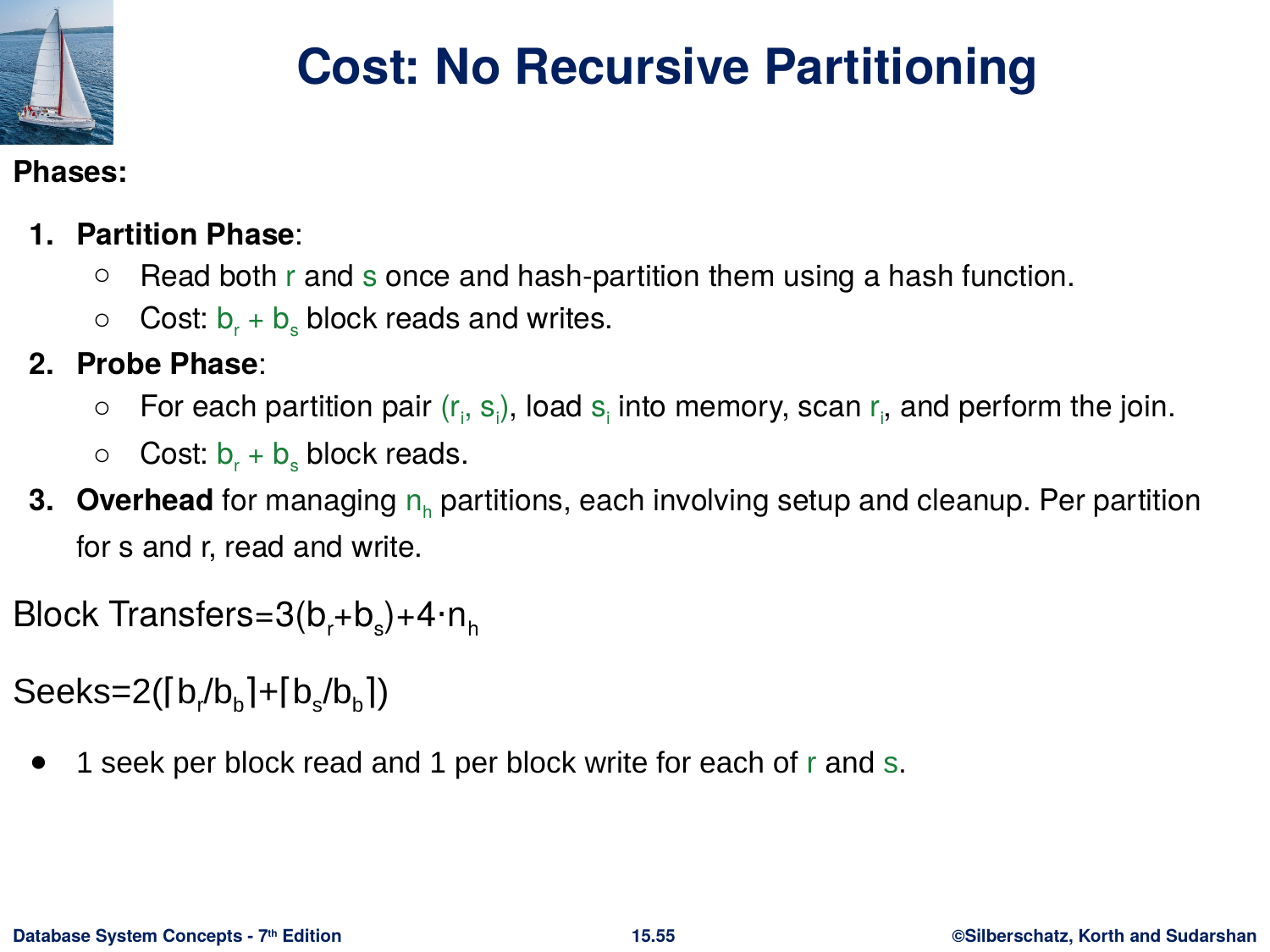

# Cost: No Recursive Partitioning
Phases:
Partition Phase:
Read both r and s once and hash-partition them using a hash function.
Cost: br + bs block reads and writes.
Probe Phase:
For each partition pair (ri, si), load si into memory, scan ri, and perform the join.
Cost: br + bs block reads.
Overhead for managing nh partitions, each involving setup and cleanup. Per partition for s and r, read and write.
Block Transfers=3(br+bs)+4⋅nh
Seeks=2(⌈br/bb​⌉+⌈bs/bb​⌉)
1 seek per block read and 1 per block write for each of r and s.